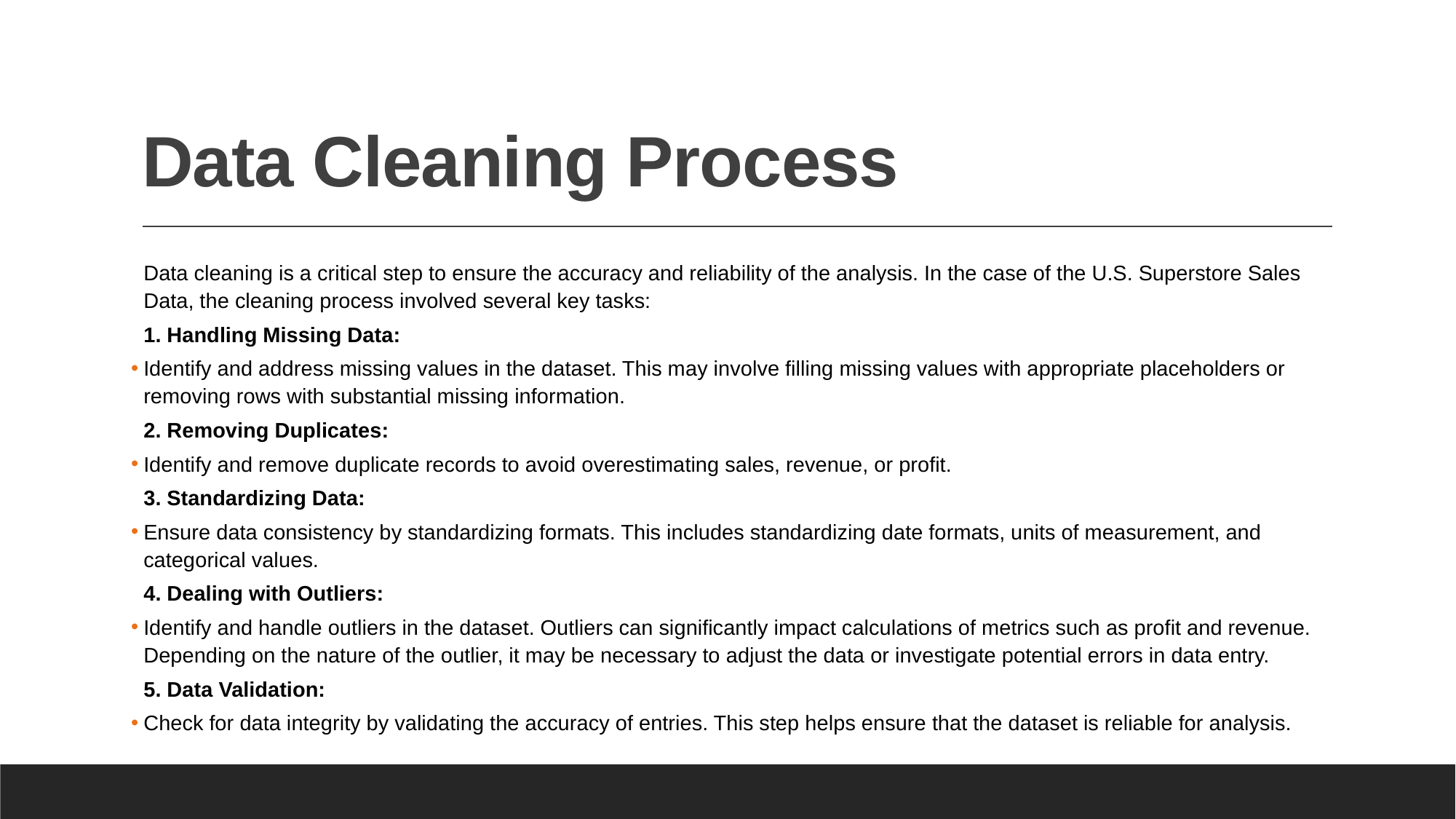

# Data Cleaning Process
Data cleaning is a critical step to ensure the accuracy and reliability of the analysis. In the case of the U.S. Superstore Sales Data, the cleaning process involved several key tasks:
1. Handling Missing Data:
Identify and address missing values in the dataset. This may involve filling missing values with appropriate placeholders or removing rows with substantial missing information.
2. Removing Duplicates:
Identify and remove duplicate records to avoid overestimating sales, revenue, or profit.
3. Standardizing Data:
Ensure data consistency by standardizing formats. This includes standardizing date formats, units of measurement, and categorical values.
4. Dealing with Outliers:
Identify and handle outliers in the dataset. Outliers can significantly impact calculations of metrics such as profit and revenue. Depending on the nature of the outlier, it may be necessary to adjust the data or investigate potential errors in data entry.
5. Data Validation:
Check for data integrity by validating the accuracy of entries. This step helps ensure that the dataset is reliable for analysis.